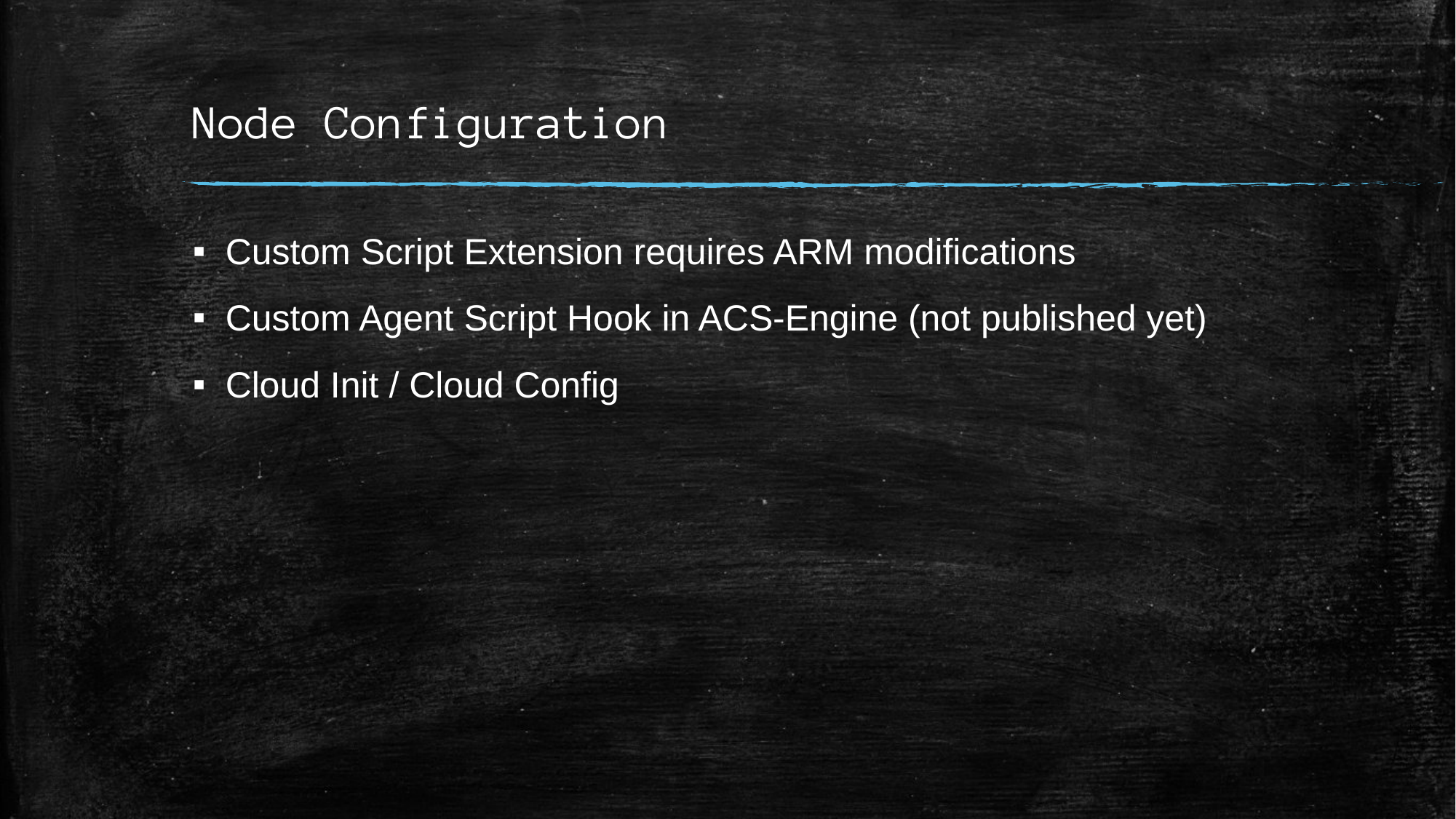

# Node Configuration
Custom Script Extension requires ARM modifications
Custom Agent Script Hook in ACS-Engine (not published yet)
Cloud Init / Cloud Config